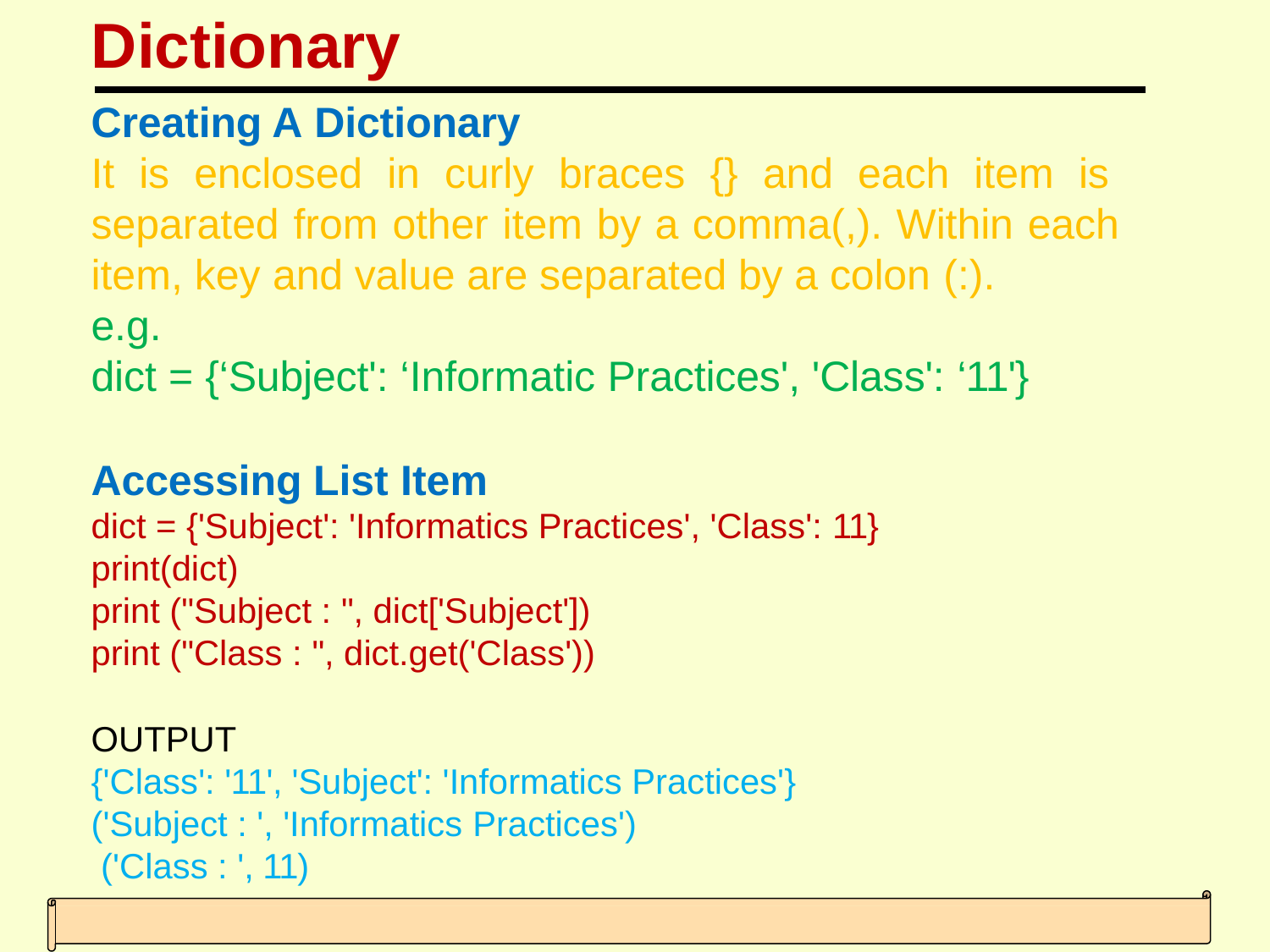

# Dictionary

Creating A Dictionary
It is enclosed in curly braces {} and each item is  separated from other item by a comma(,). Within each  item, key and value are separated by a colon (:).
e.g.
dict = {‘Subject': ‘Informatic Practices', 'Class': ‘11'}

Accessing List Item
dict = {'Subject': 'Informatics Practices', 'Class': 11}
print(dict)
print ("Subject : ", dict['Subject'])
print ("Class : ", dict.get('Class'))

OUTPUT
{'Class': '11', 'Subject': 'Informatics Practices'}
('Subject : ', 'Informatics Practices')  ('Class : ', 11)